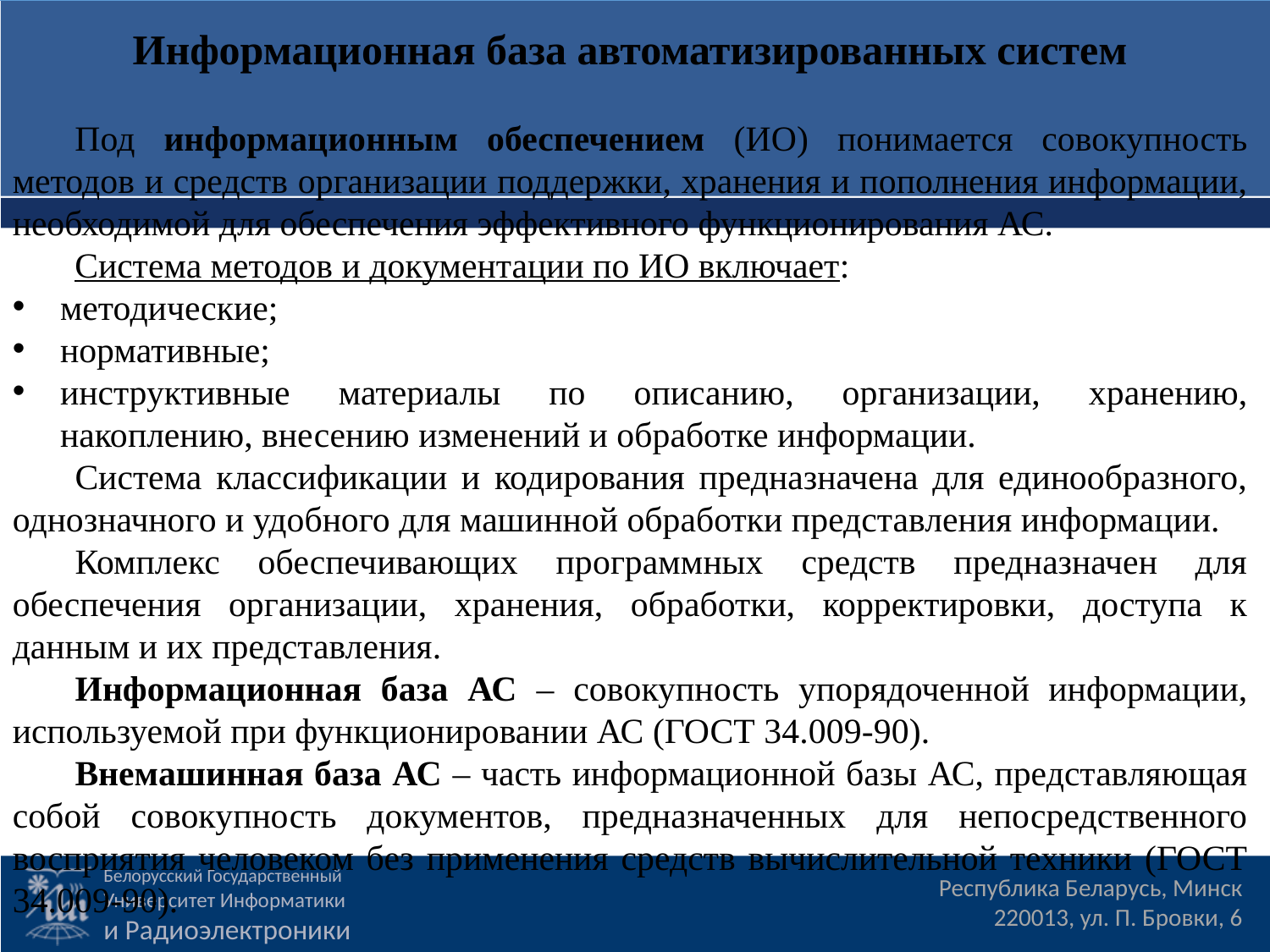

Информационная база автоматизированных систем

Под информационным обеспечением (ИО) понимается совокупность методов и средств организации поддержки, хранения и пополнения информации, необходимой для обеспечения эффективного функционирования АС.
Система методов и документации по ИО включает:
методические;
нормативные;
инструктивные материалы по описанию, организации, хранению, накоплению, внесению изменений и обработке информации.
Система классификации и кодирования предназначена для единообразного, однозначного и удобного для машинной обработки представления информации.
Комплекс обеспечивающих программных средств предназначен для обеспечения организации, хранения, обработки, корректировки, доступа к данным и их представления.
Информационная база АС – совокупность упорядоченной информации, используемой при функционировании АС (ГОСТ 34.009-90).
Внемашинная база АС – часть информационной базы АС, представляющая собой совокупность документов, предназначенных для непосредственного восприятия человеком без применения средств вычислительной техники (ГОСТ 34.009-90).